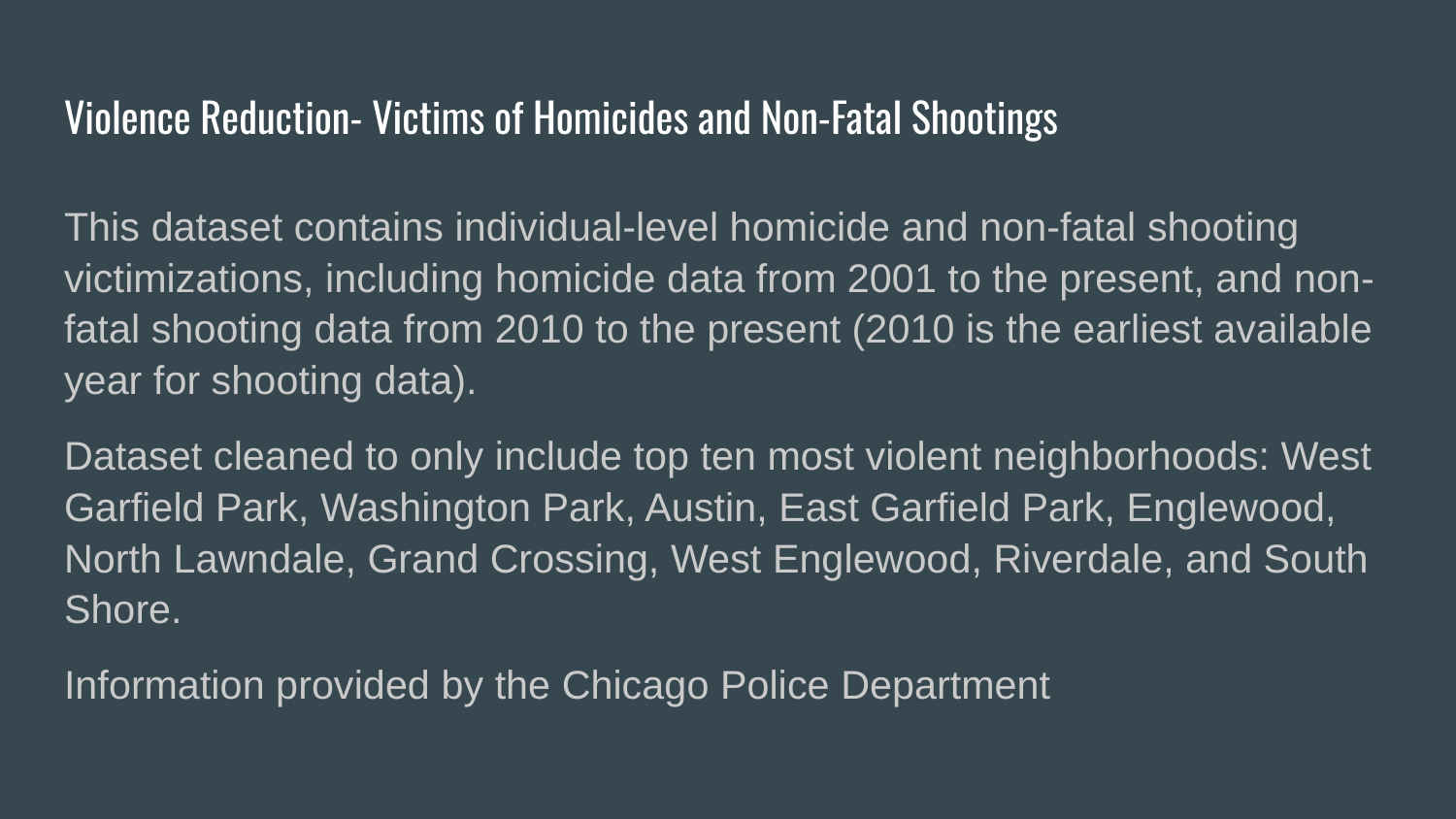

# Violence Reduction- Victims of Homicides and Non-Fatal Shootings
This dataset contains individual-level homicide and non-fatal shooting victimizations, including homicide data from 2001 to the present, and non-fatal shooting data from 2010 to the present (2010 is the earliest available year for shooting data).
Dataset cleaned to only include top ten most violent neighborhoods: West Garfield Park, Washington Park, Austin, East Garfield Park, Englewood, North Lawndale, Grand Crossing, West Englewood, Riverdale, and South Shore.
Information provided by the Chicago Police Department